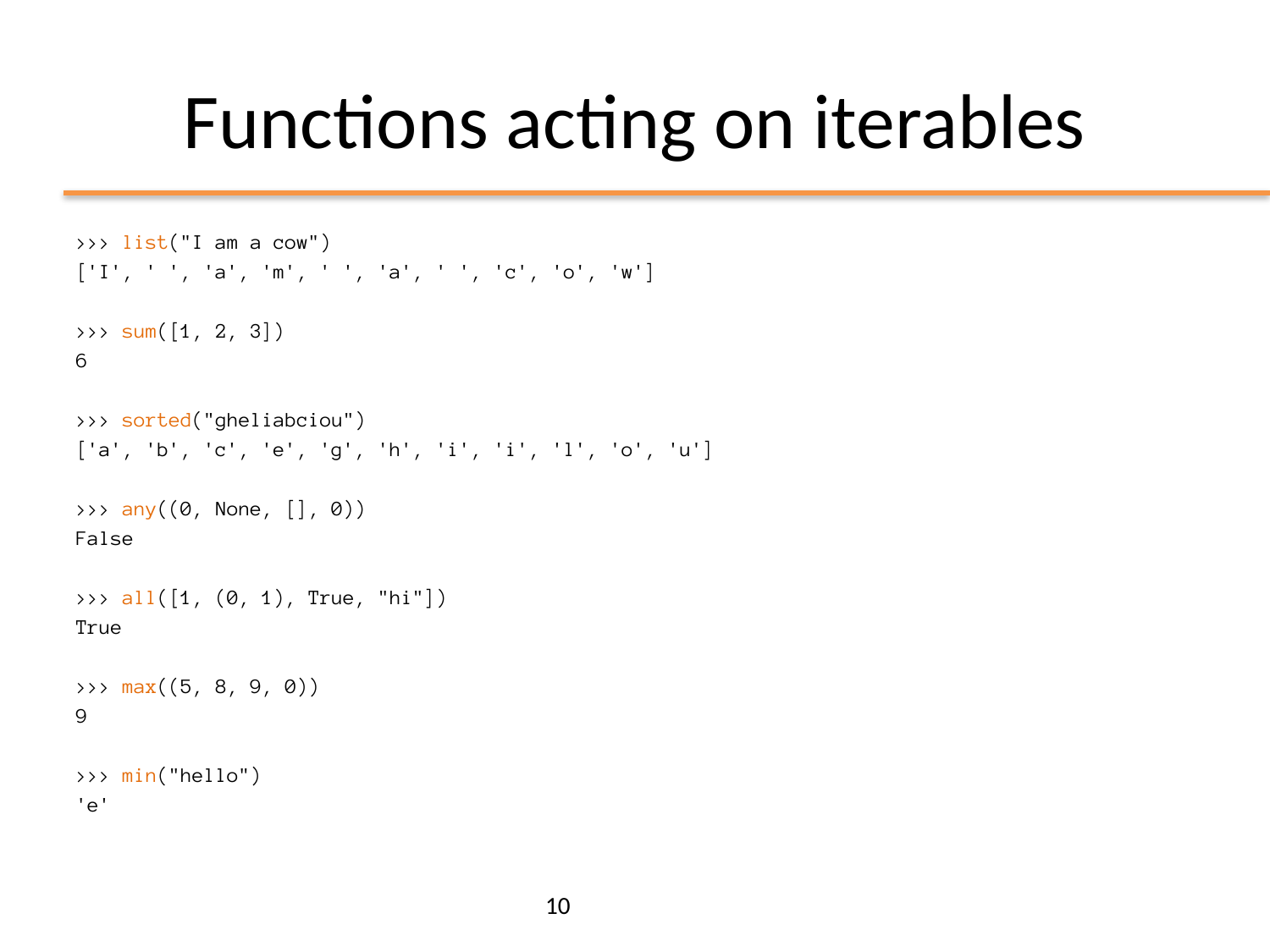

# Functions acting on iterables
>>> list("I am a cow")
['I', ' ', 'a', 'm', ' ', 'a', ' ', 'c', 'o', 'w']

>>> sum([1, 2, 3])
6

>>> sorted("gheliabciou")
['a', 'b', 'c', 'e', 'g', 'h', 'i', 'i', 'l', 'o', 'u']

>>> any((0, None, [], 0))
False

>>> all([1, (0, 1), True, "hi"])
True

>>> max((5, 8, 9, 0))
9

>>> min("hello")
'e'
10